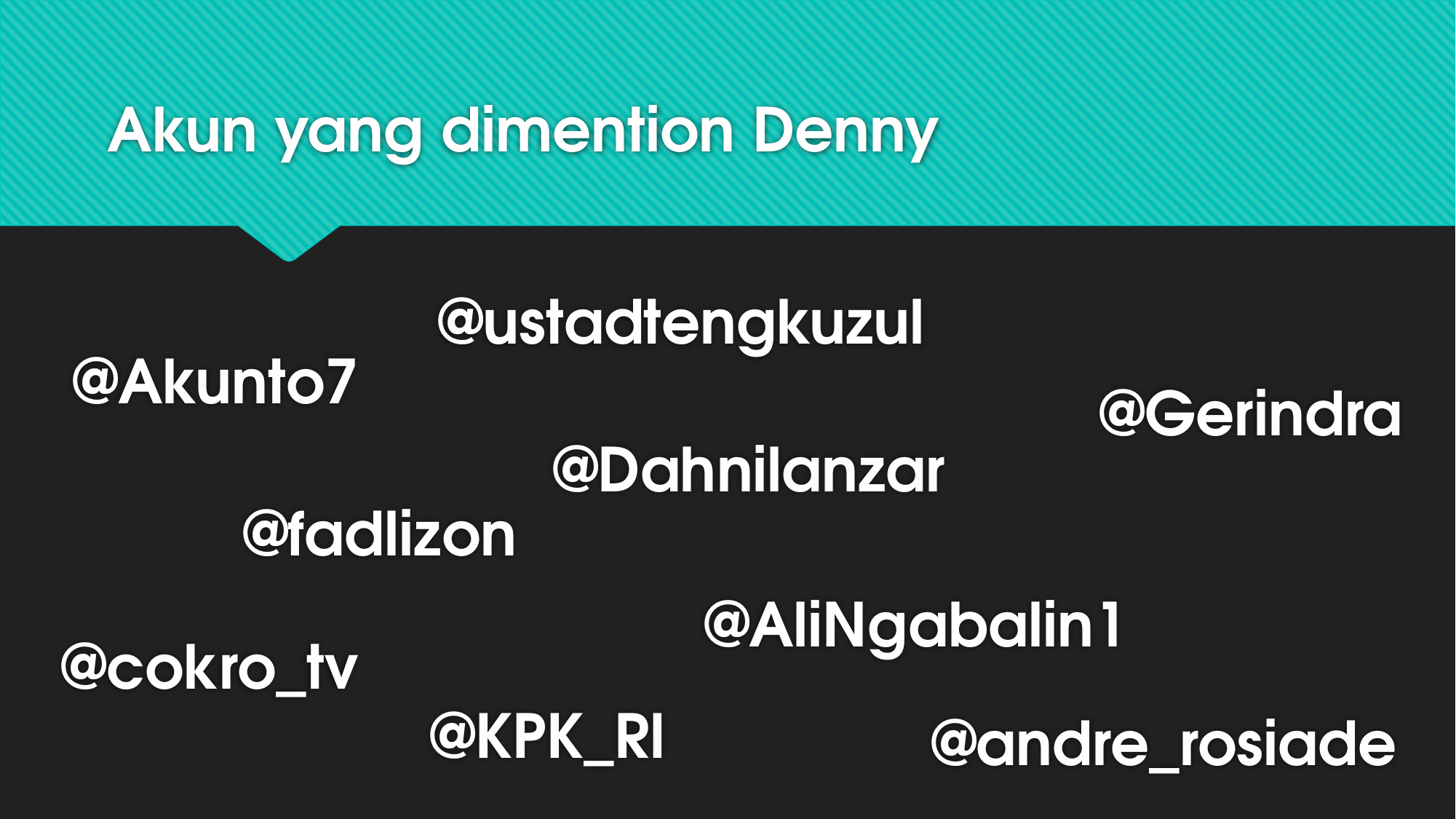

# Akun yang dimention Denny
@ustadtengkuzul

@Akunto7
@Gerindra
@Dahnilanzar
@fadlizon
@AliNgabalin1
@cokro_tv
@KPK_RI
@andre_rosiade